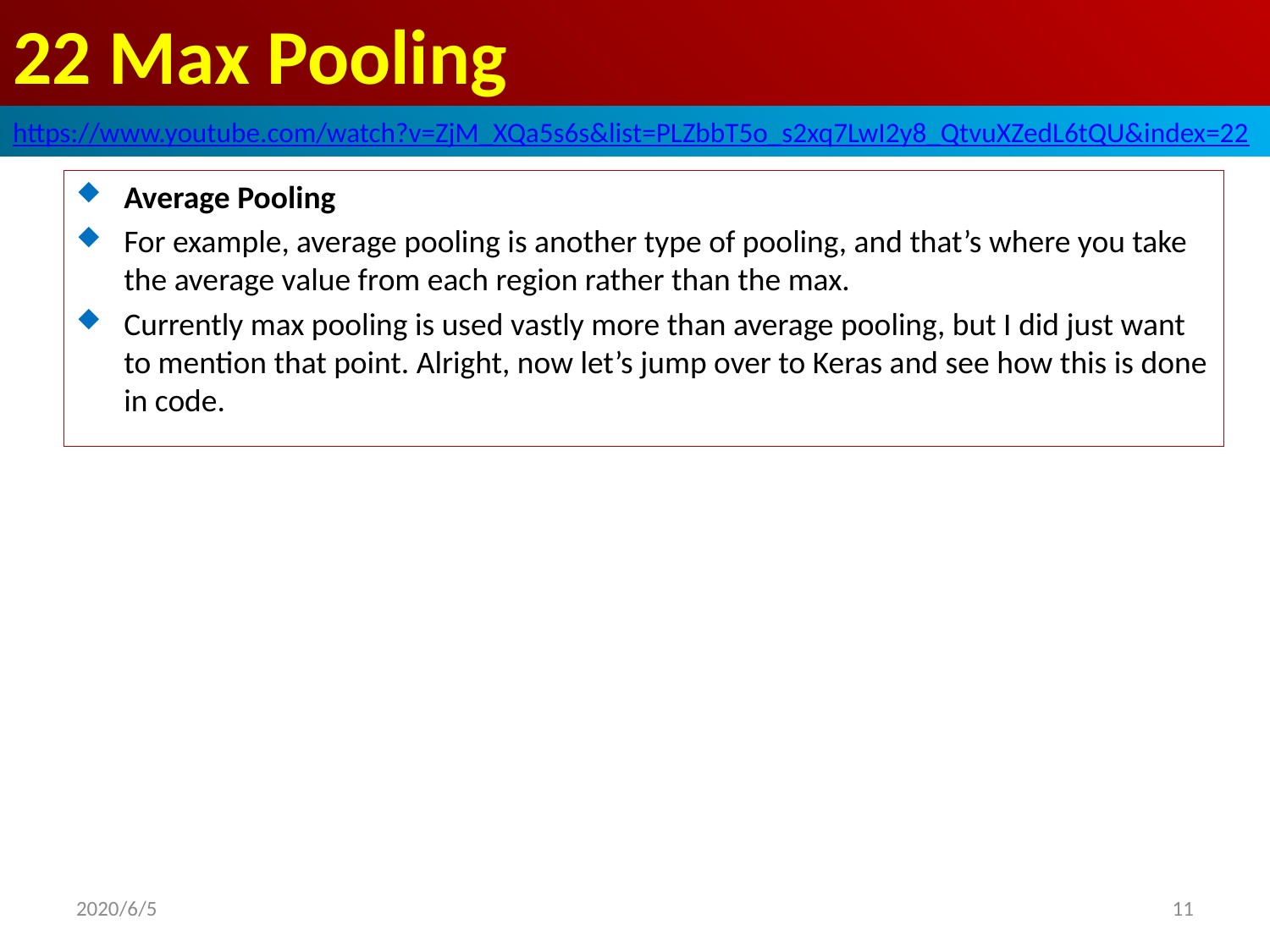

# 22 Max Pooling
https://www.youtube.com/watch?v=ZjM_XQa5s6s&list=PLZbbT5o_s2xq7LwI2y8_QtvuXZedL6tQU&index=22
Average Pooling
For example, average pooling is another type of pooling, and that’s where you take the average value from each region rather than the max.
Currently max pooling is used vastly more than average pooling, but I did just want to mention that point. Alright, now let’s jump over to Keras and see how this is done in code.

2020/6/5
11